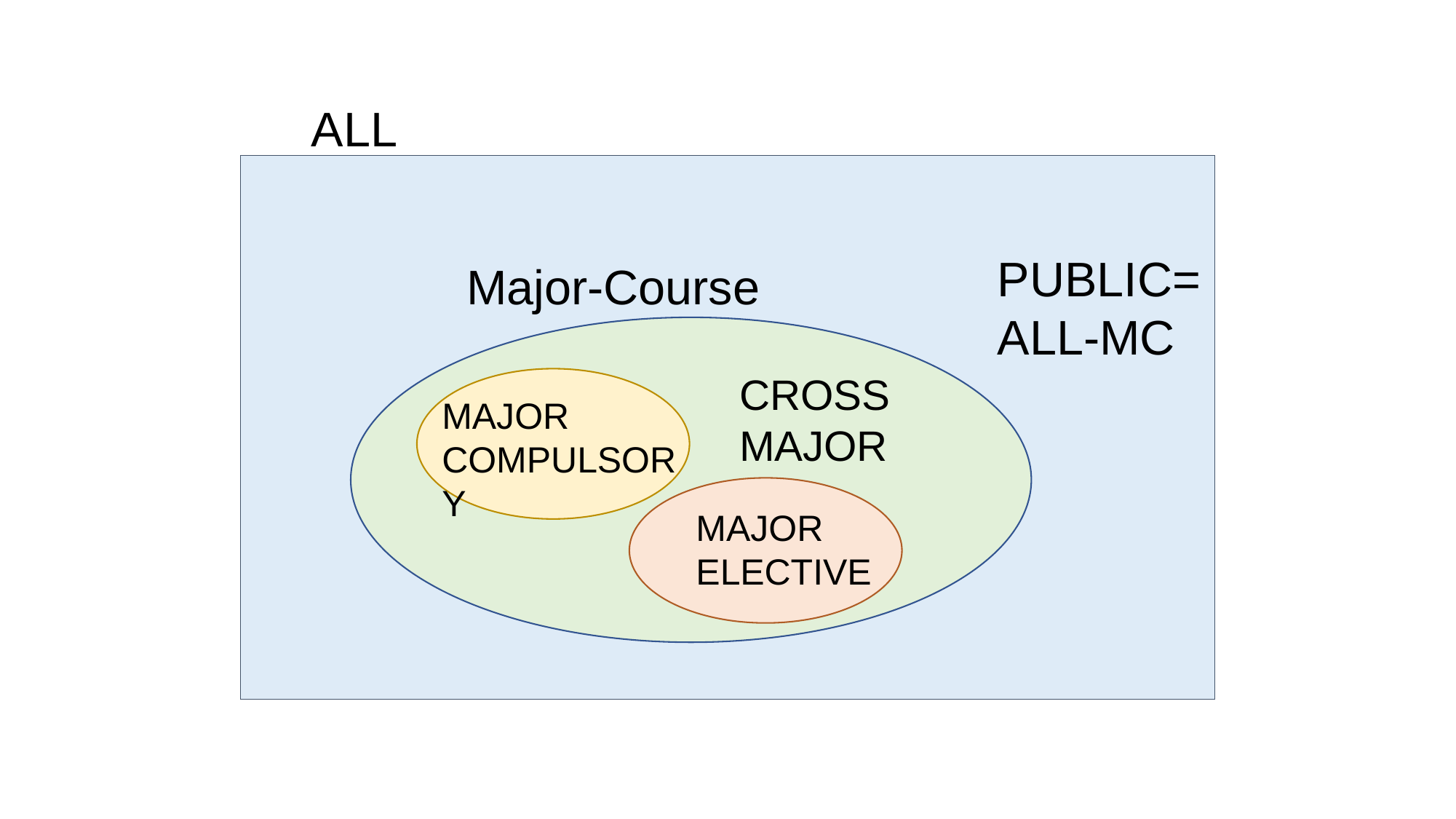

ALL

PUBLIC=
ALL-MC
Major-Course

CROSS MAJOR

MAJOR COMPULSORY

MAJOR ELECTIVE